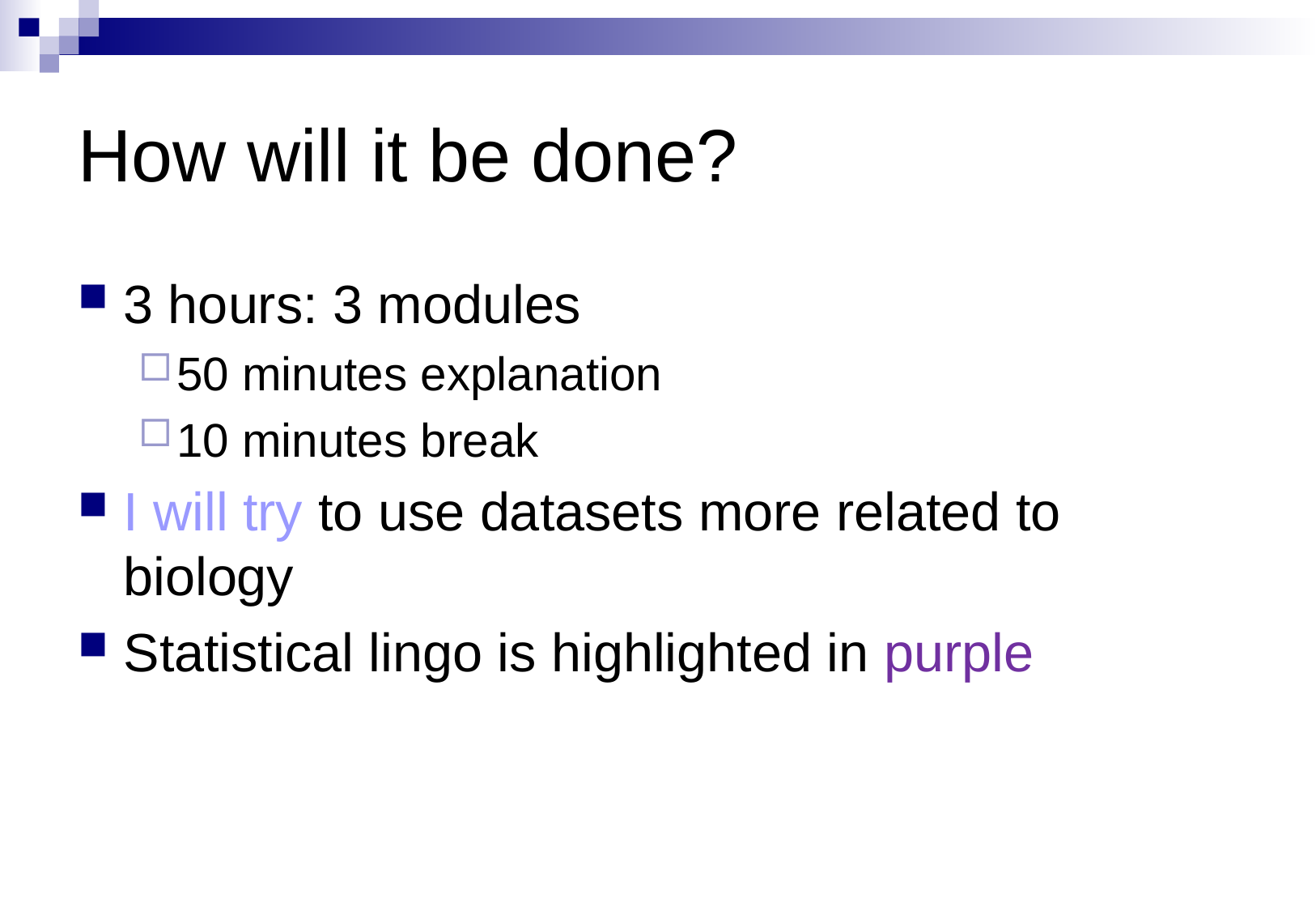

# How will it be done?
3 hours: 3 modules
50 minutes explanation
10 minutes break
I will try to use datasets more related to biology
Statistical lingo is highlighted in purple